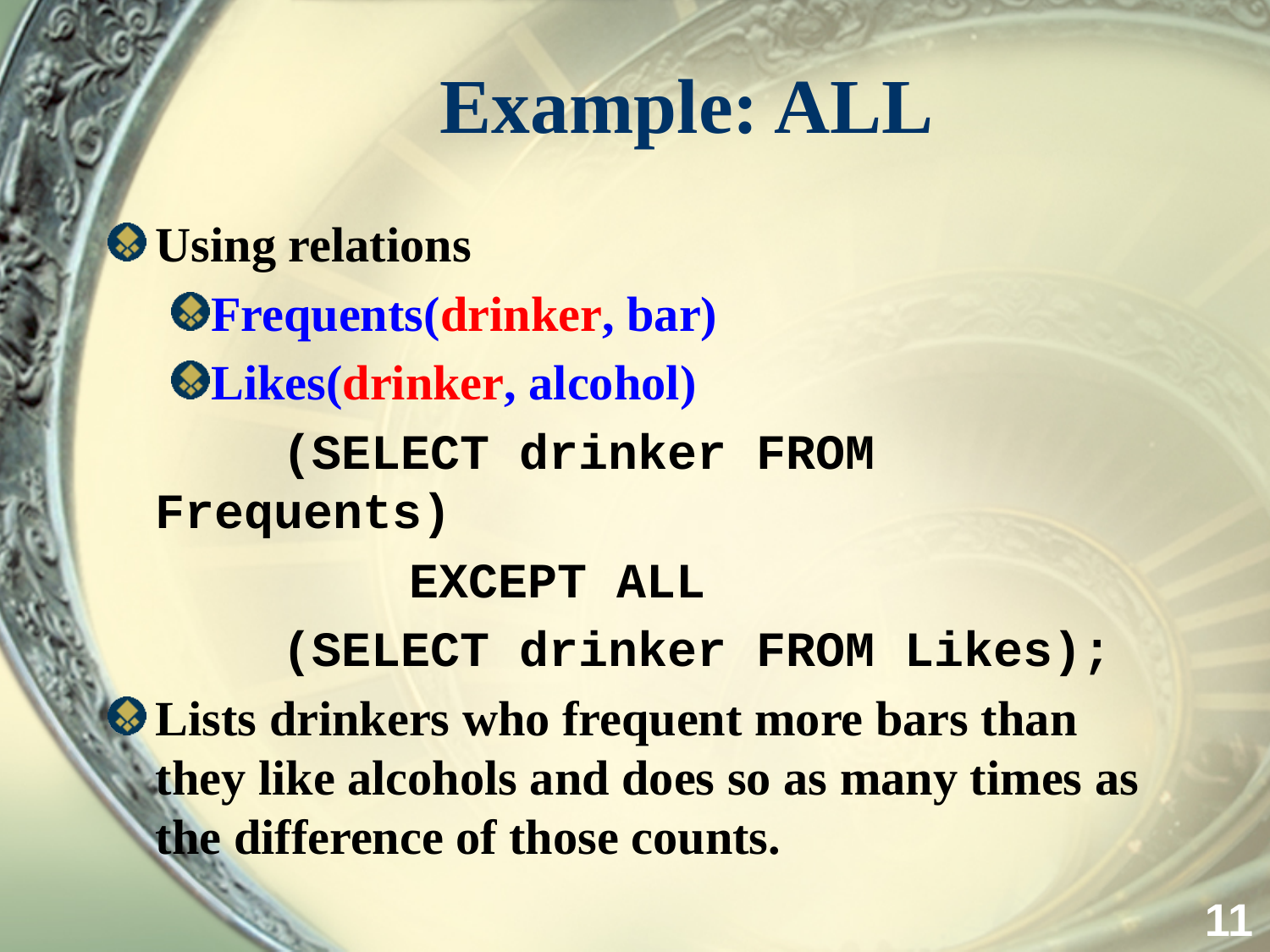

# Example: ALL
Using relations
Frequents(drinker, bar)
Likes(drinker, alcohol)
		(SELECT drinker FROM Frequents)
			EXCEPT ALL
		(SELECT drinker FROM Likes);
Lists drinkers who frequent more bars than they like alcohols and does so as many times as the difference of those counts.
11